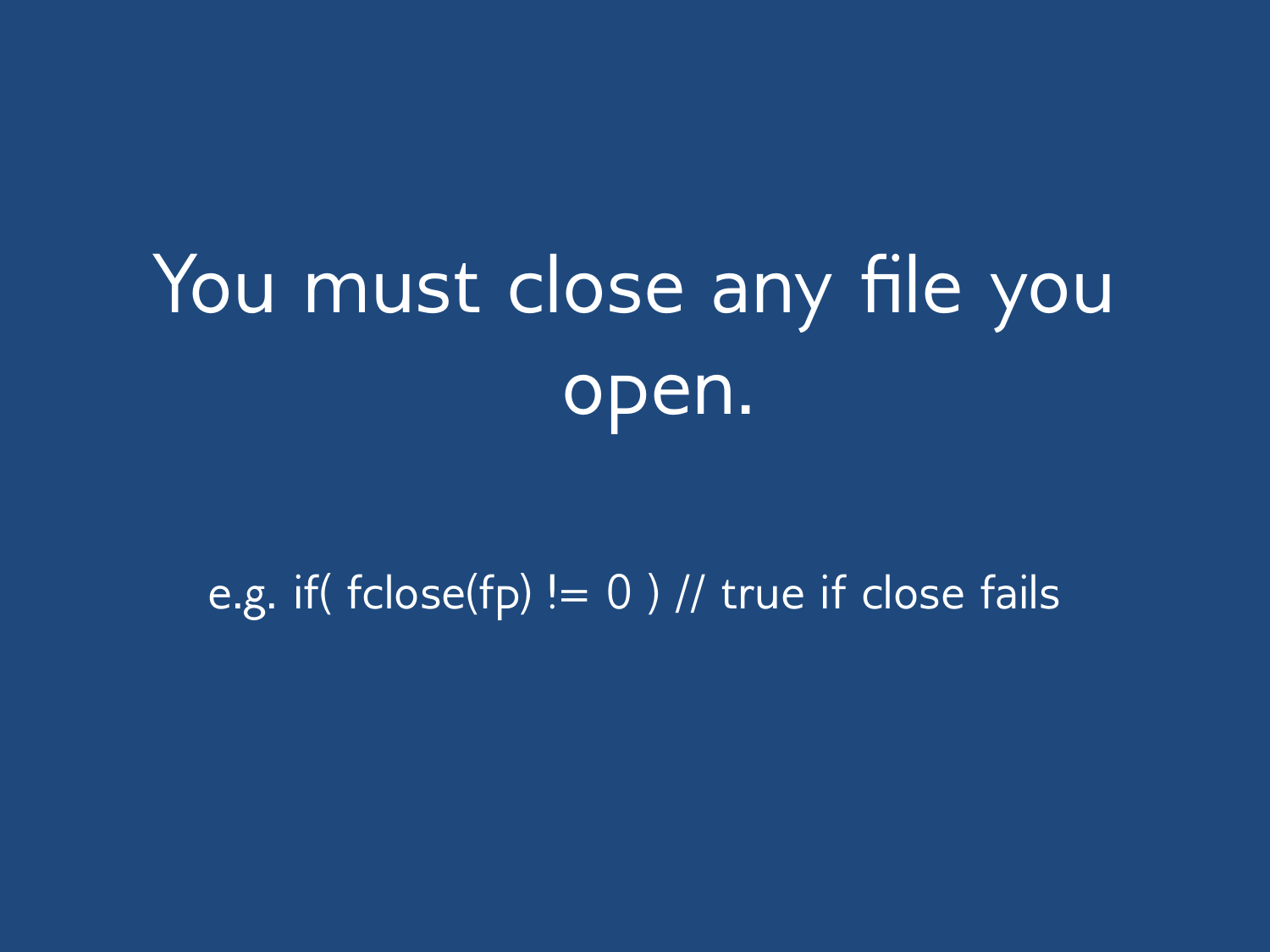

#
You must close any file you open.

e.g. if( fclose(fp) != 0 ) // true if close fails